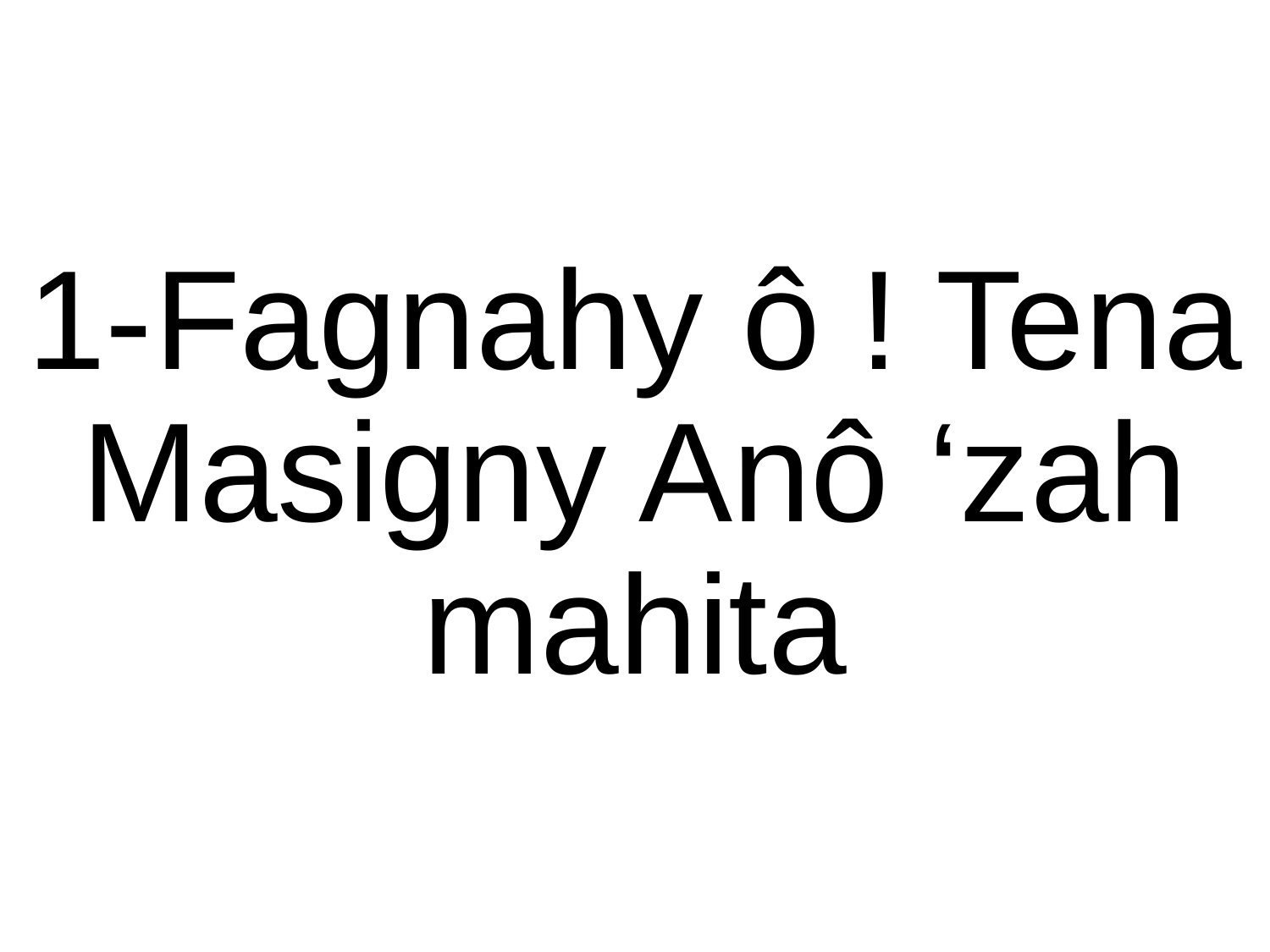

# 1-	Fagnahy ô ! Tena Masigny Anô ‘zah mahita